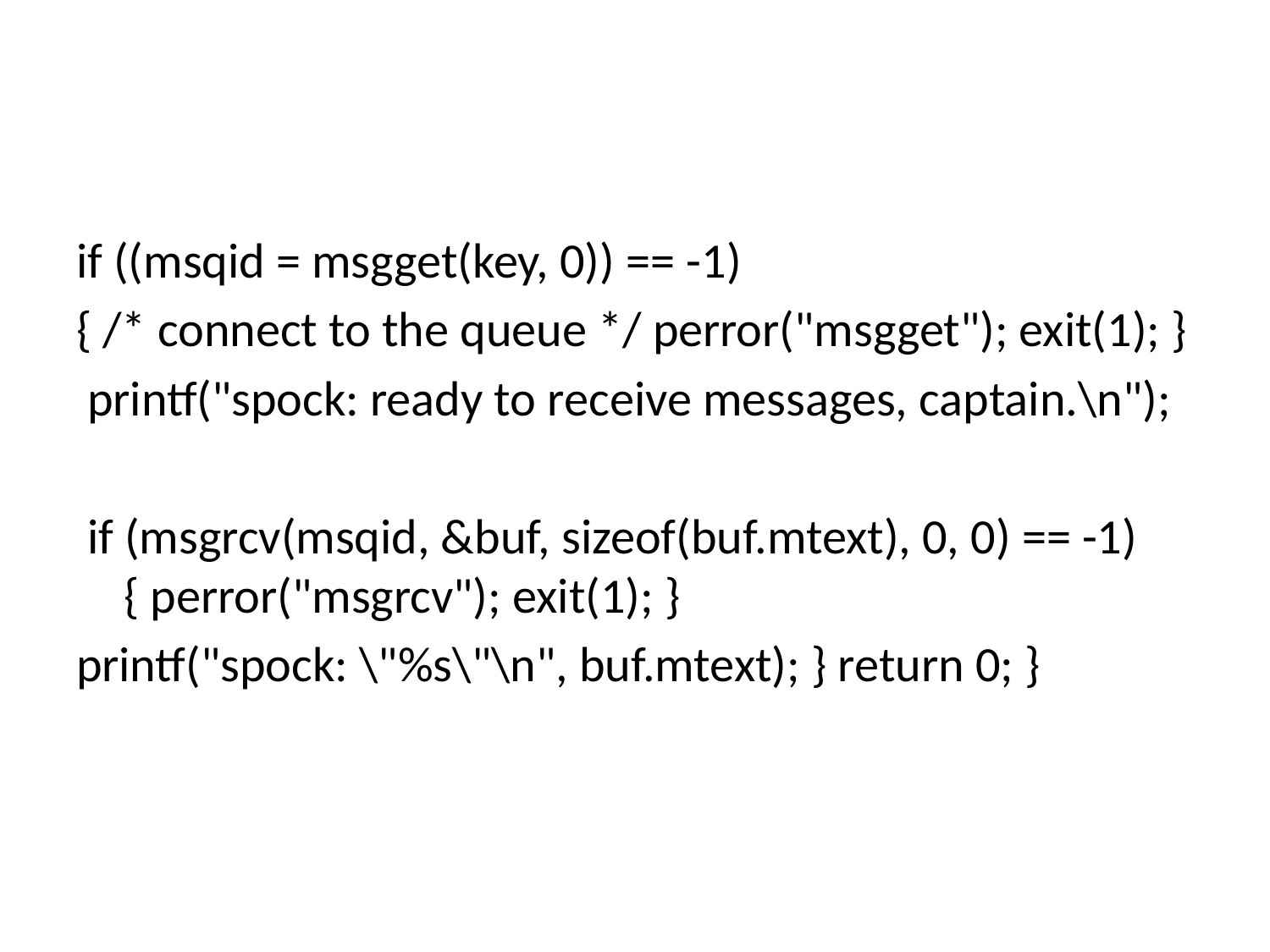

#
if ((msqid = msgget(key, 0)) == -1)
{ /* connect to the queue */ perror("msgget"); exit(1); }
 printf("spock: ready to receive messages, captain.\n");

 if (msgrcv(msqid, &buf, sizeof(buf.mtext), 0, 0) == -1) { perror("msgrcv"); exit(1); }
printf("spock: \"%s\"\n", buf.mtext); } return 0; }